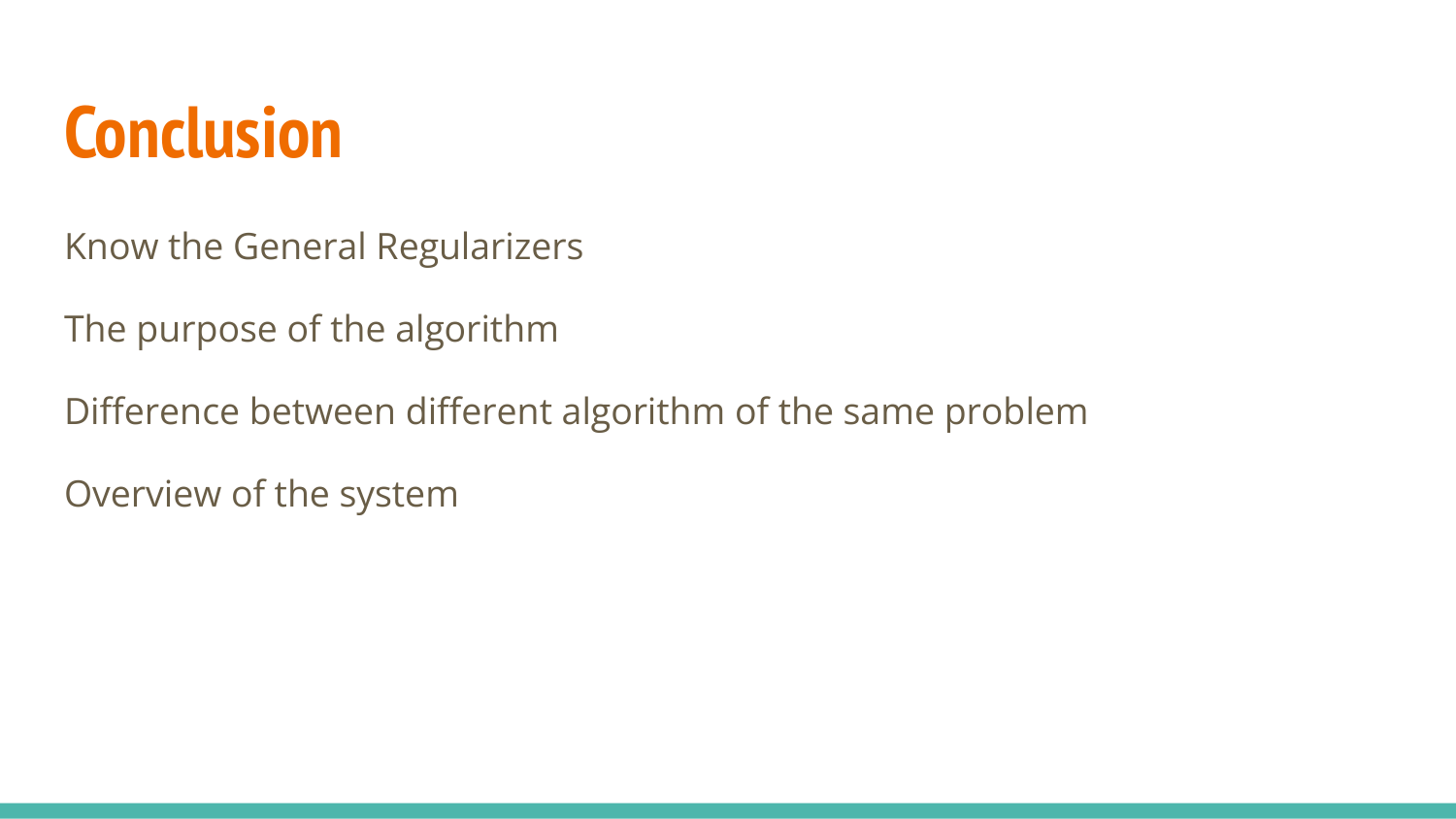

# Conclusion
Know the General Regularizers
The purpose of the algorithm
Difference between different algorithm of the same problem
Overview of the system